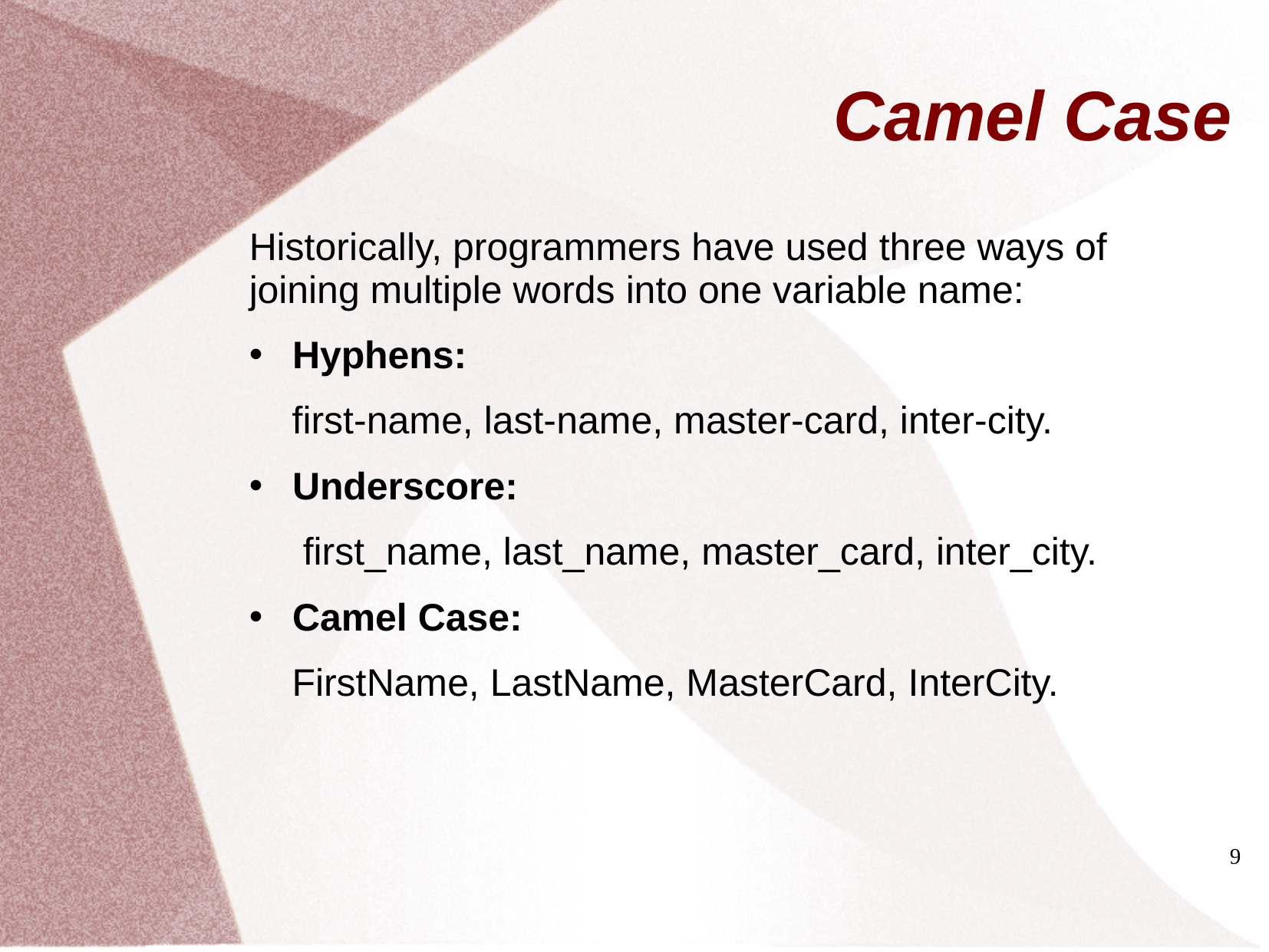

# Camel Case
Historically, programmers have used three ways of joining multiple words into one variable name:
Hyphens:
    first-name, last-name, master-card, inter-city.
Underscore:
     first_name, last_name, master_card, inter_city.
Camel Case:
    FirstName, LastName, MasterCard, InterCity.
9